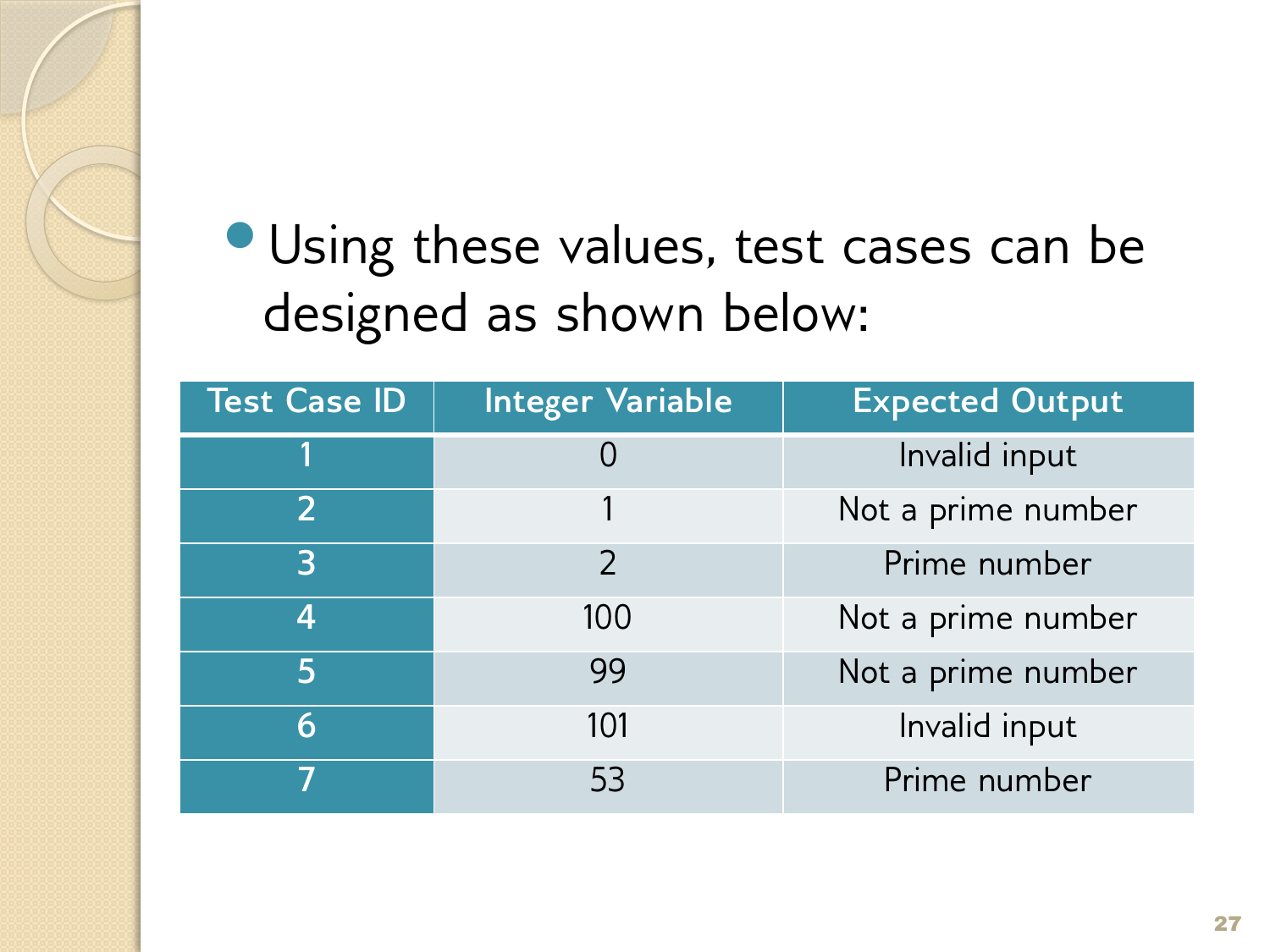

#
Using these values, test cases can be designed as shown below:

| Test Case ID | Integer Variable | Expected Output |
| --- | --- | --- |
| 1 | 0 | Invalid input |
| 2 | 1 | Not a prime number |
| 3 | 2 | Prime number |
| 4 | 100 | Not a prime number |
| 5 | 99 | Not a prime number |
| 6 | 101 | Invalid input |
| 7 | 53 | Prime number |
27